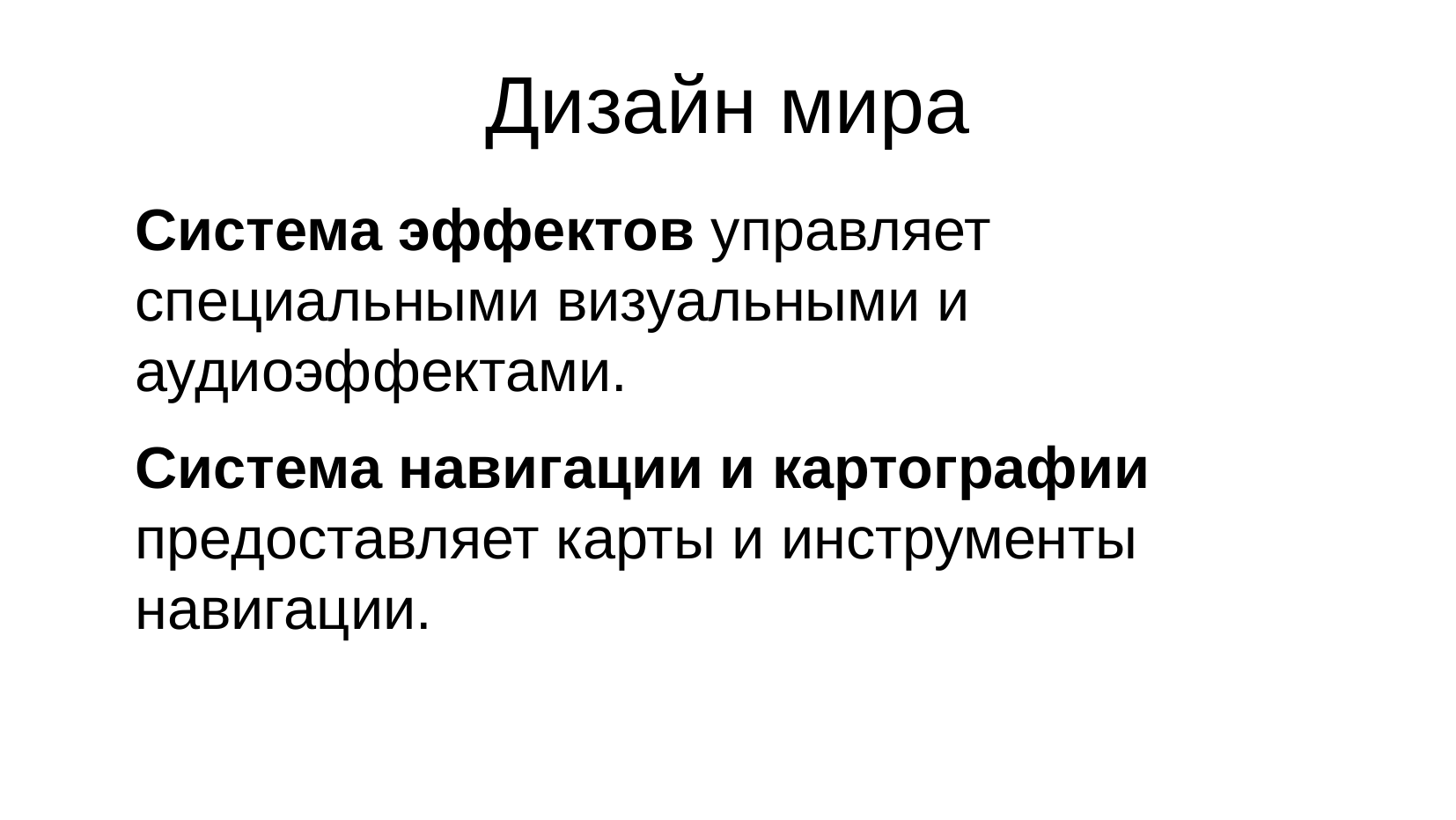

# Дизайн мира
Система эффектов управляет специальными визуальными и аудиоэффектами.
Система навигации и картографии предоставляет карты и инструменты навигации.